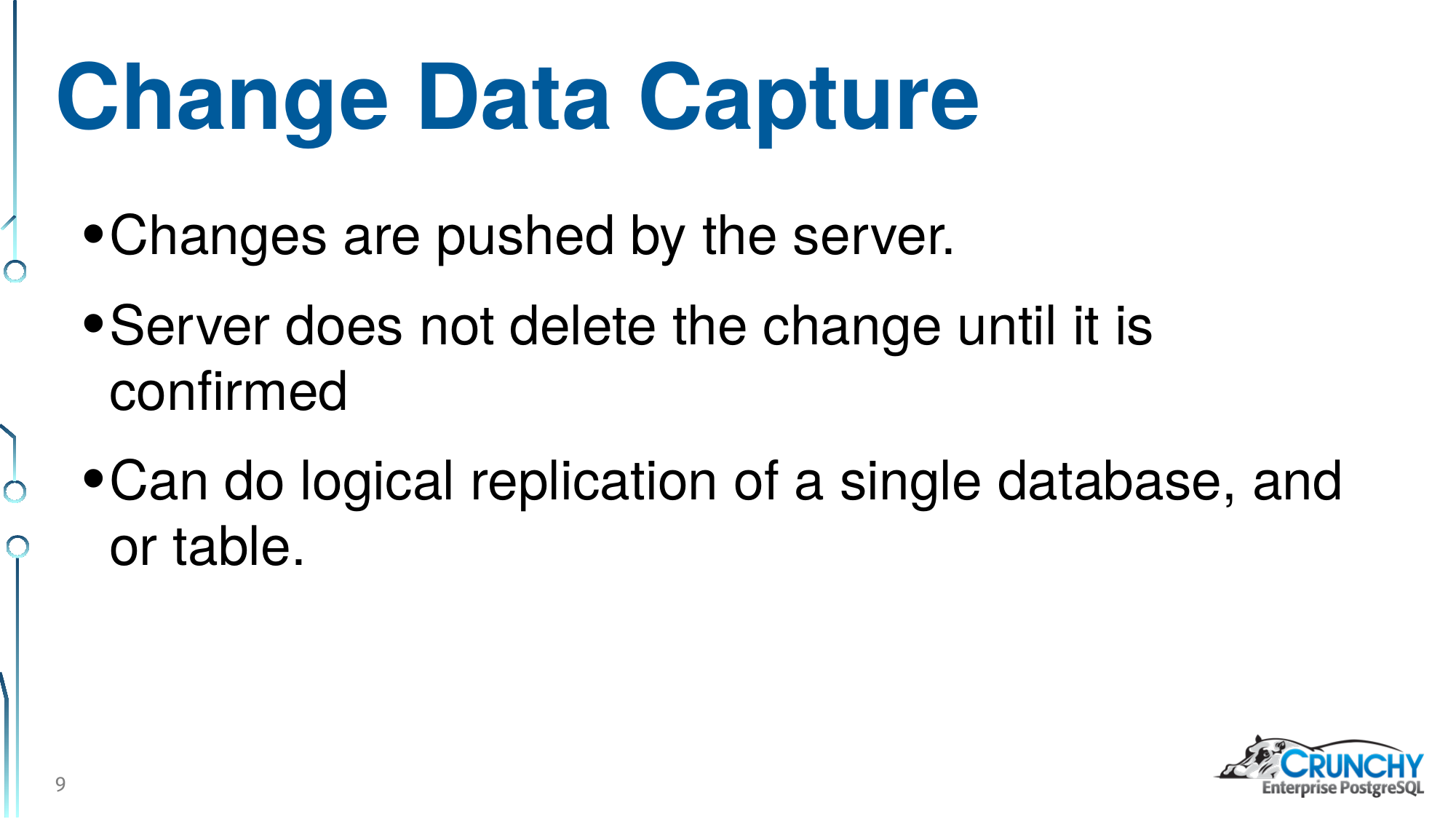

# Change Data Capture
Changes are pushed by the server.
Server does not delete the change until it is confirmed
Can do logical replication of a single database, and or table.

9